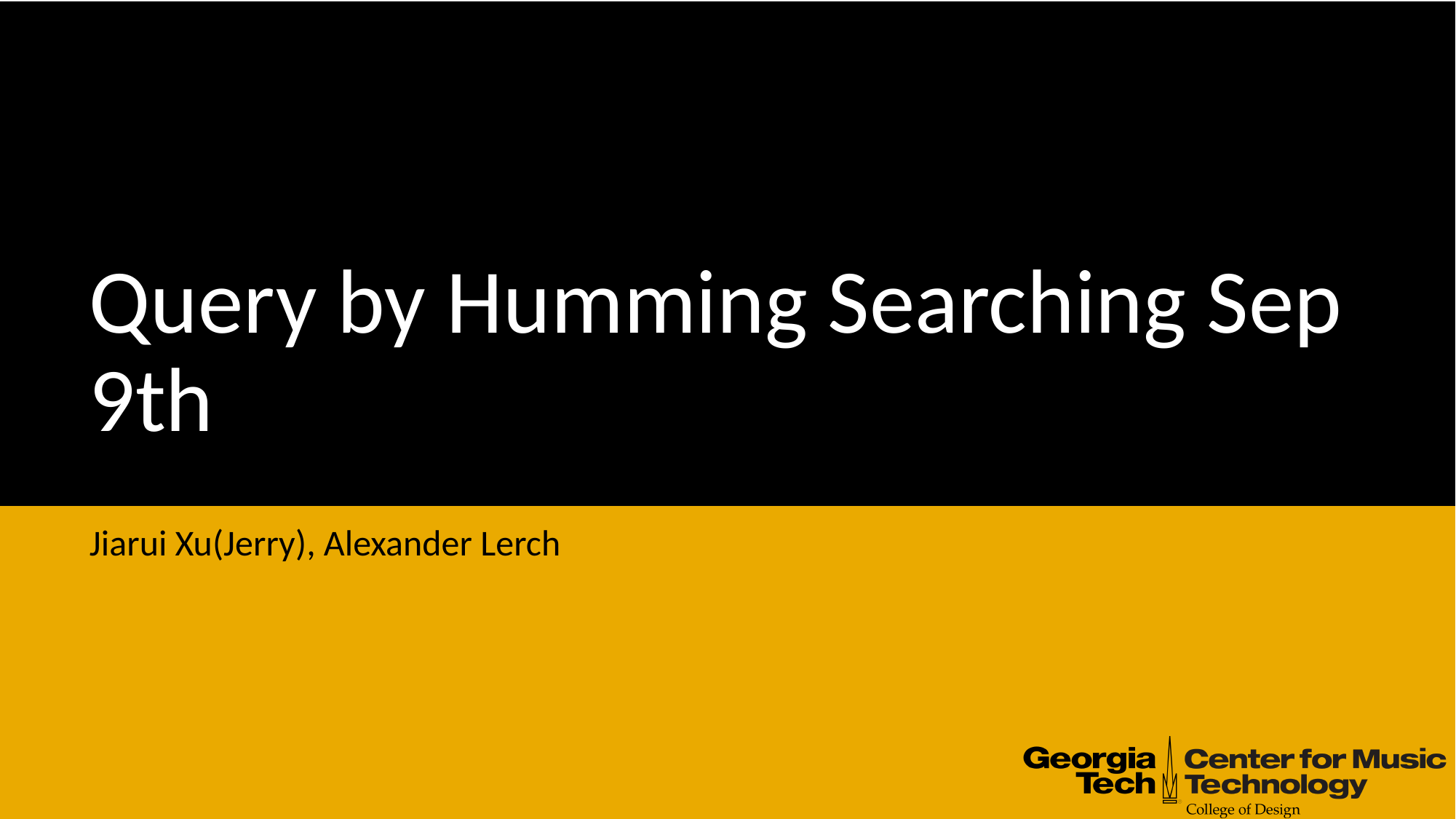

# Query by Humming Searching Sep 9th
Jiarui Xu(Jerry), Alexander Lerch